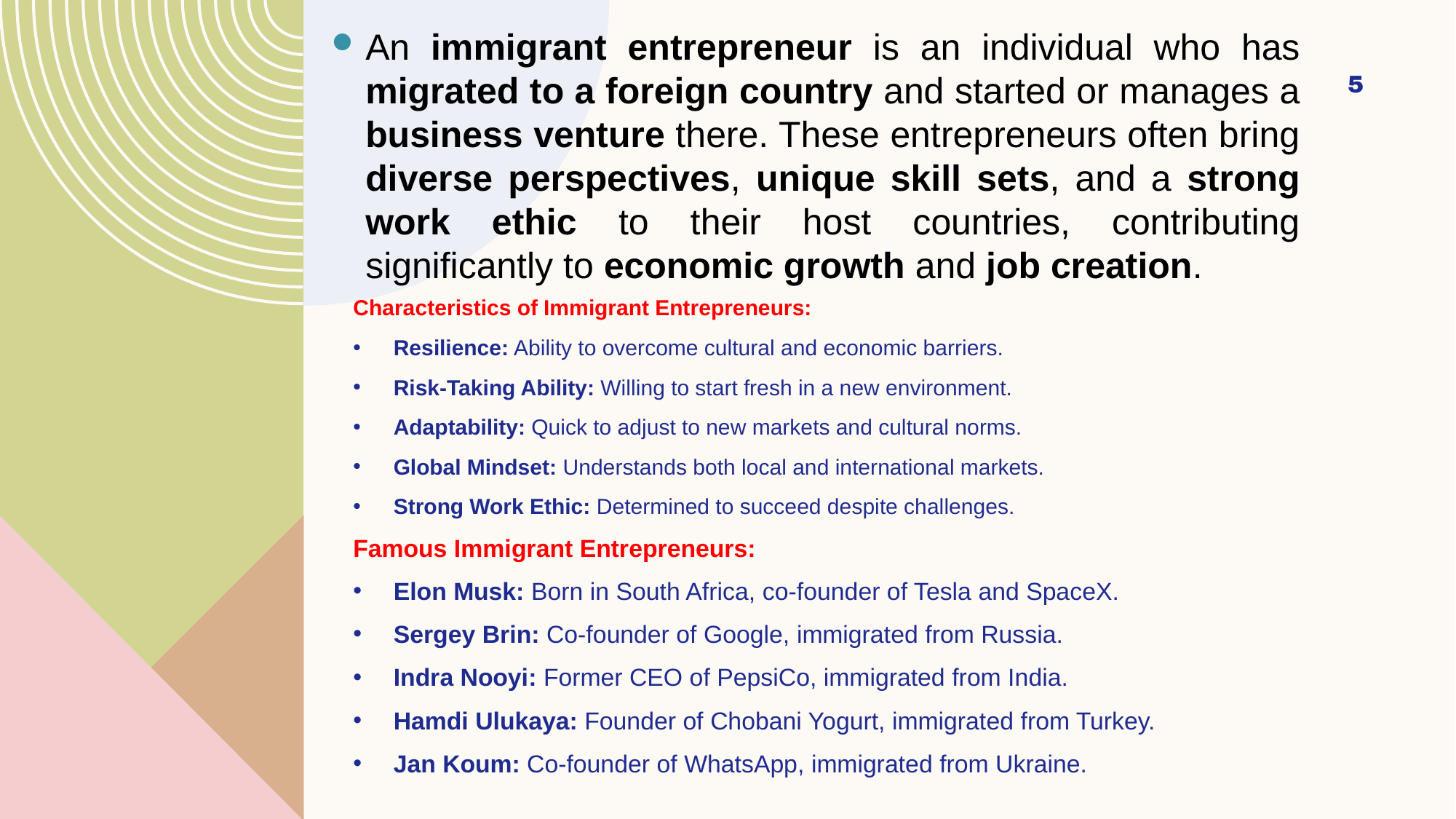

An immigrant entrepreneur is an individual who has migrated to a foreign country and started or manages a business venture there. These entrepreneurs often bring diverse perspectives, unique skill sets, and a strong work ethic to their host countries, contributing significantly to economic growth and job creation.
5
Characteristics of Immigrant Entrepreneurs:
Resilience: Ability to overcome cultural and economic barriers.
Risk-Taking Ability: Willing to start fresh in a new environment.
Adaptability: Quick to adjust to new markets and cultural norms.
Global Mindset: Understands both local and international markets.
Strong Work Ethic: Determined to succeed despite challenges.
Famous Immigrant Entrepreneurs:
Elon Musk: Born in South Africa, co-founder of Tesla and SpaceX.
Sergey Brin: Co-founder of Google, immigrated from Russia.
Indra Nooyi: Former CEO of PepsiCo, immigrated from India.
Hamdi Ulukaya: Founder of Chobani Yogurt, immigrated from Turkey.
Jan Koum: Co-founder of WhatsApp, immigrated from Ukraine.